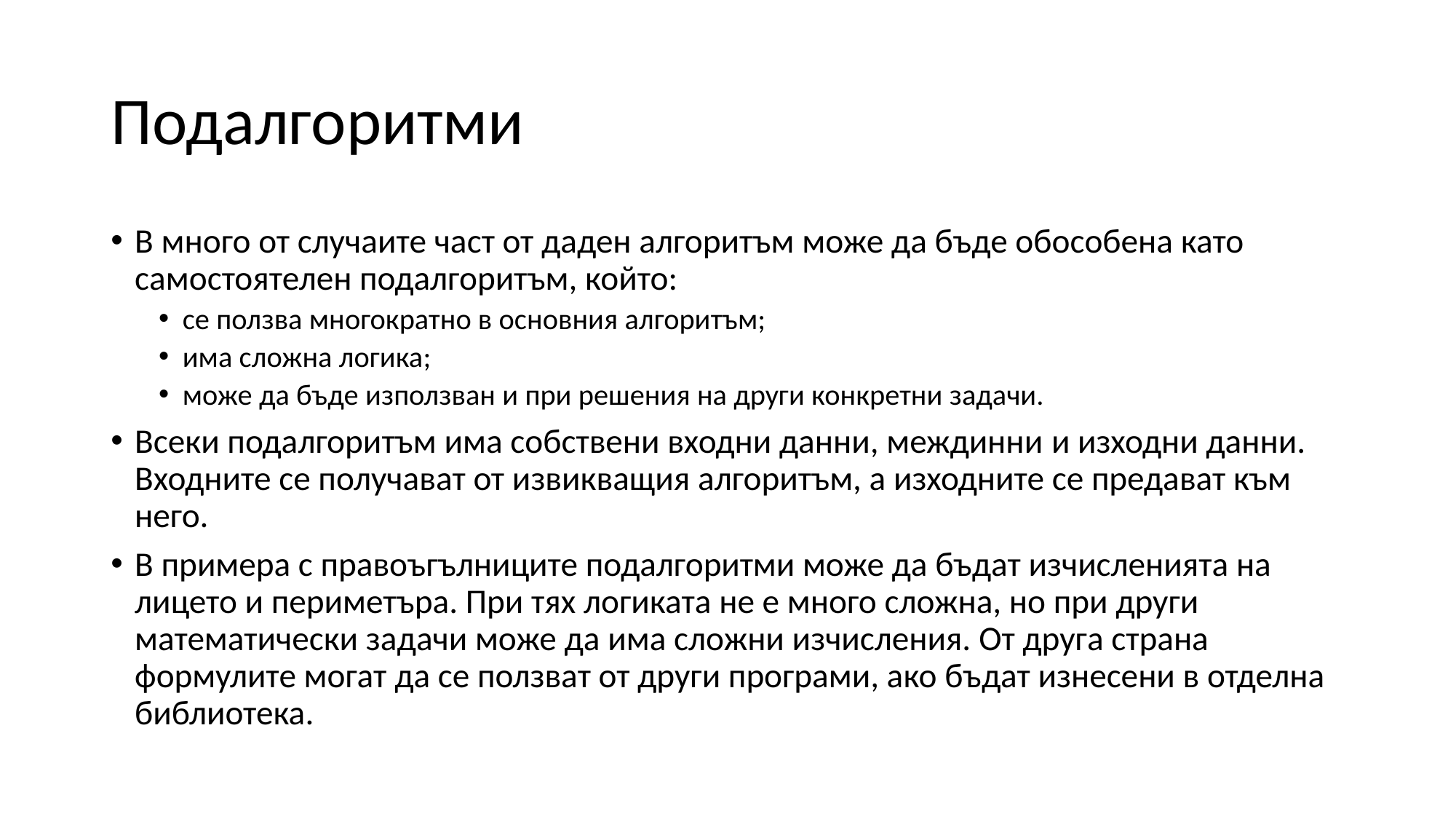

# Подалгоритми
В много от случаите част от даден алгоритъм може да бъде обособена като самостоятелен подалгоритъм, който:
се ползва многократно в основния алгоритъм;
има сложна логика;
може да бъде използван и при решения на други конкретни задачи.
Всеки подалгоритъм има собствени входни данни, междинни и изходни данни. Входните се получават от извикващия алгоритъм, а изходните се предават към него.
В примера с правоъгълниците подалгоритми може да бъдат изчисленията на лицето и периметъра. При тях логиката не е много сложна, но при други математически задачи може да има сложни изчисления. От друга страна формулите могат да се ползват от други програми, ако бъдат изнесени в отделна библиотека.